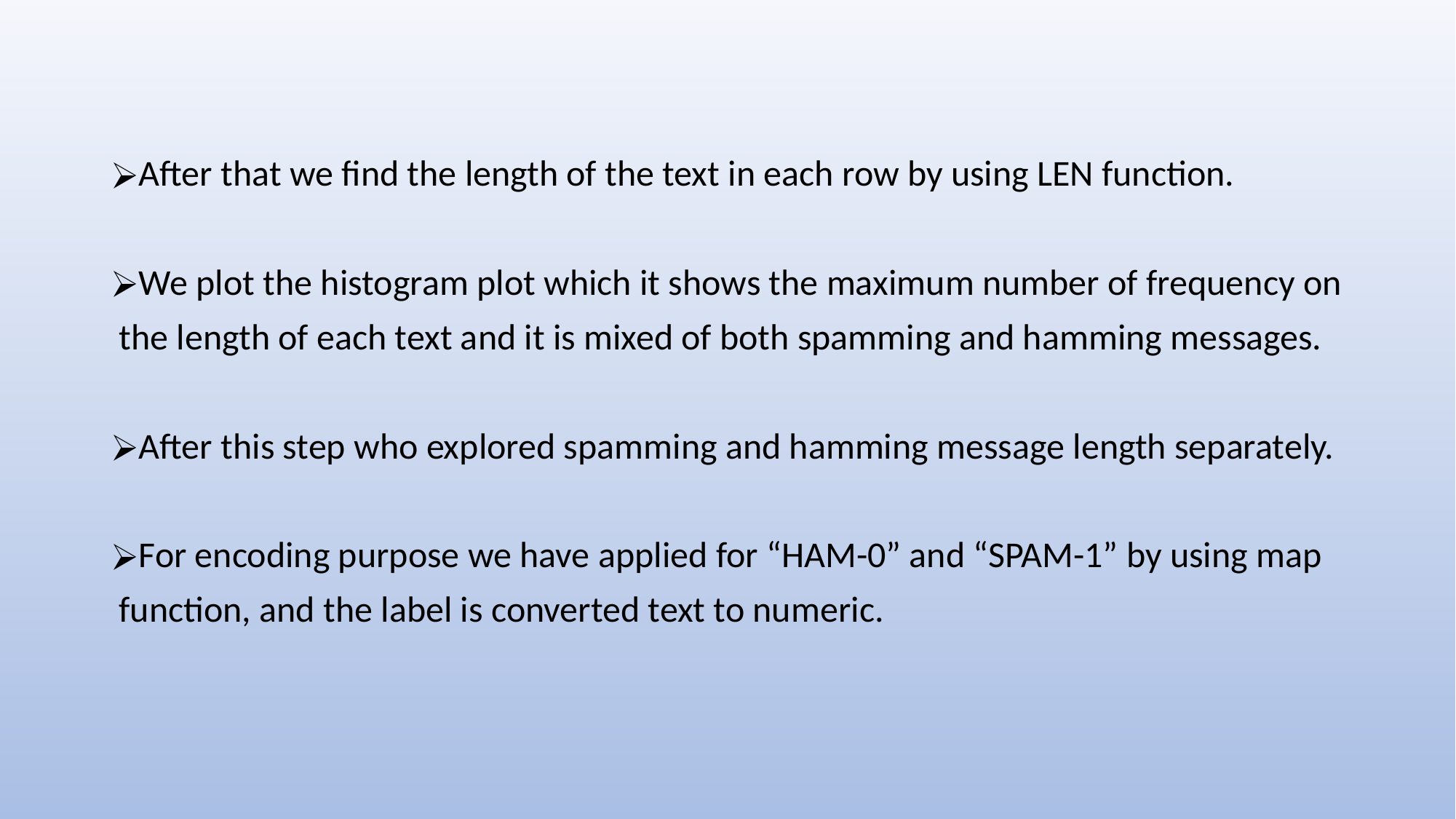

After that we find the length of the text in each row by using LEN function.

We plot the histogram plot which it shows the maximum number of frequency on
 the length of each text and it is mixed of both spamming and hamming messages.

After this step who explored spamming and hamming message length separately.

For encoding purpose we have applied for “HAM-0” and “SPAM-1” by using map
 function, and the label is converted text to numeric.